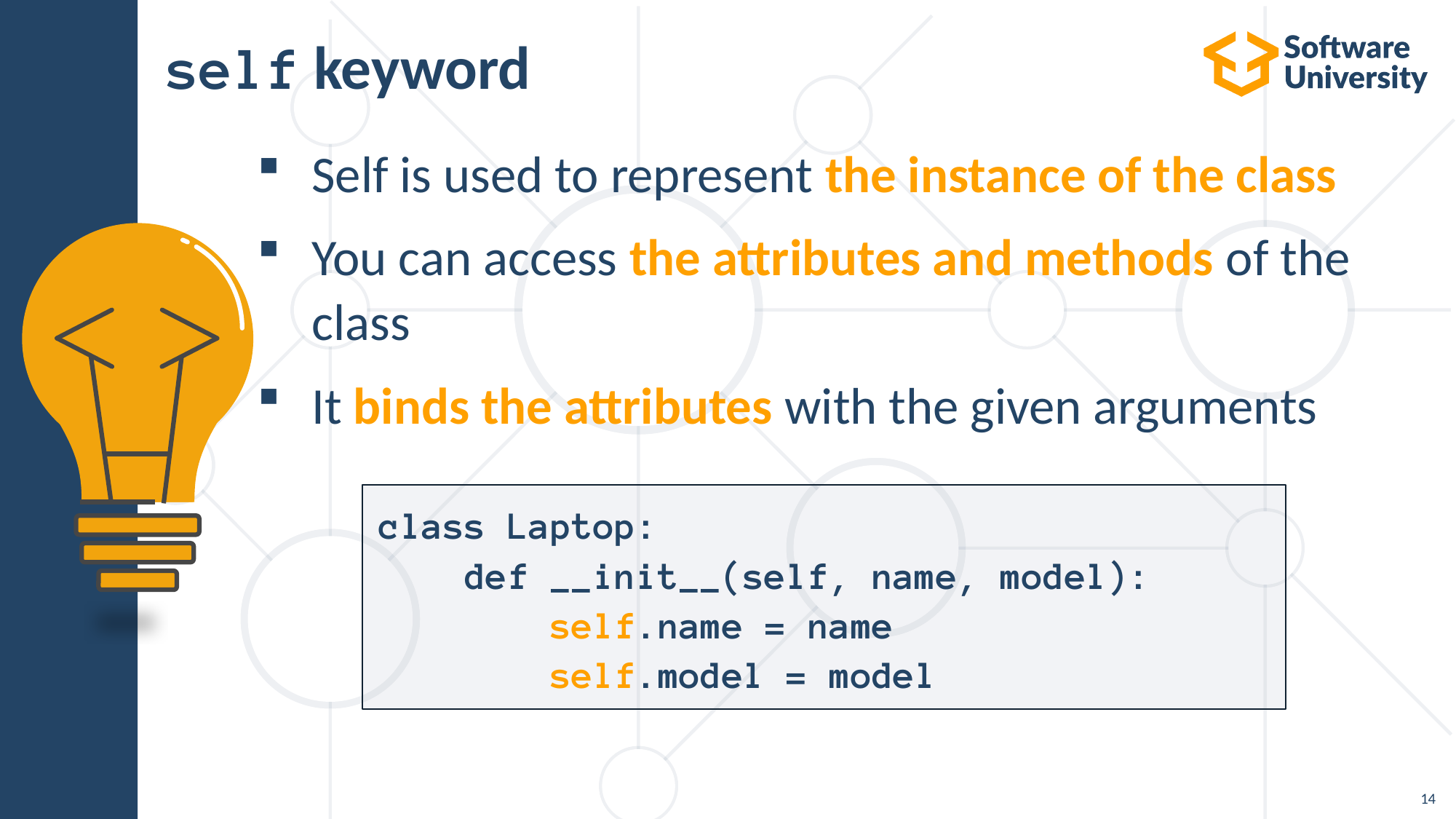

# self keyword
Self is used to represent the instance of the class
You can access the attributes and methods of the class
It binds the attributes with the given arguments
class Laptop:
    def __init__(self, name, model):
        self.name = name
        self.model = model
14